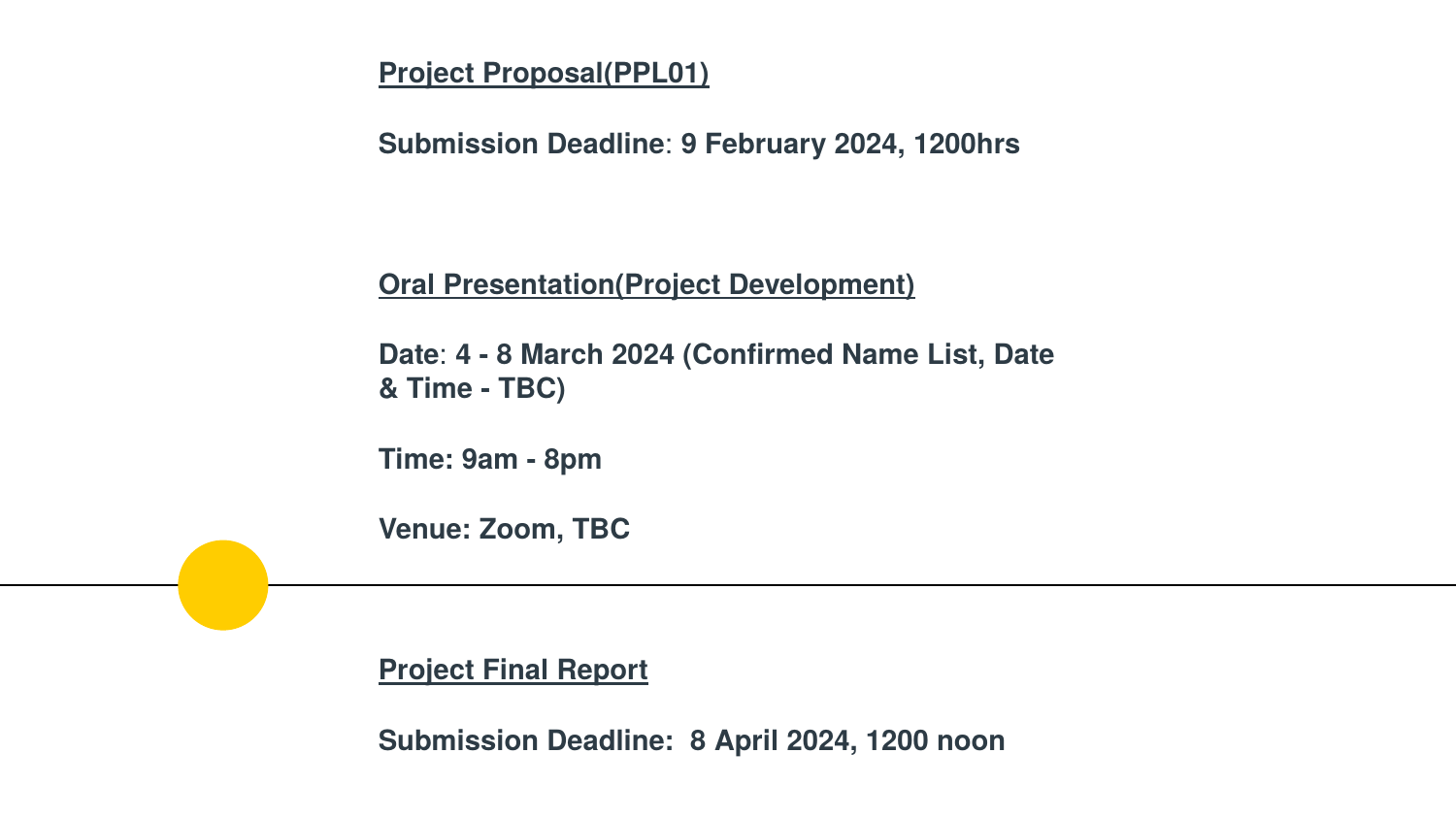

Project Proposal(PPL01)
Submission Deadline: 9 February 2024, 1200hrs

Oral Presentation(Project Development)
Date: 4 - 8 March 2024 (Confirmed Name List, Date & Time - TBC)
Time: 9am - 8pm
Venue: Zoom, TBC

Project Final Report
Submission Deadline:  8 April 2024, 1200 noon